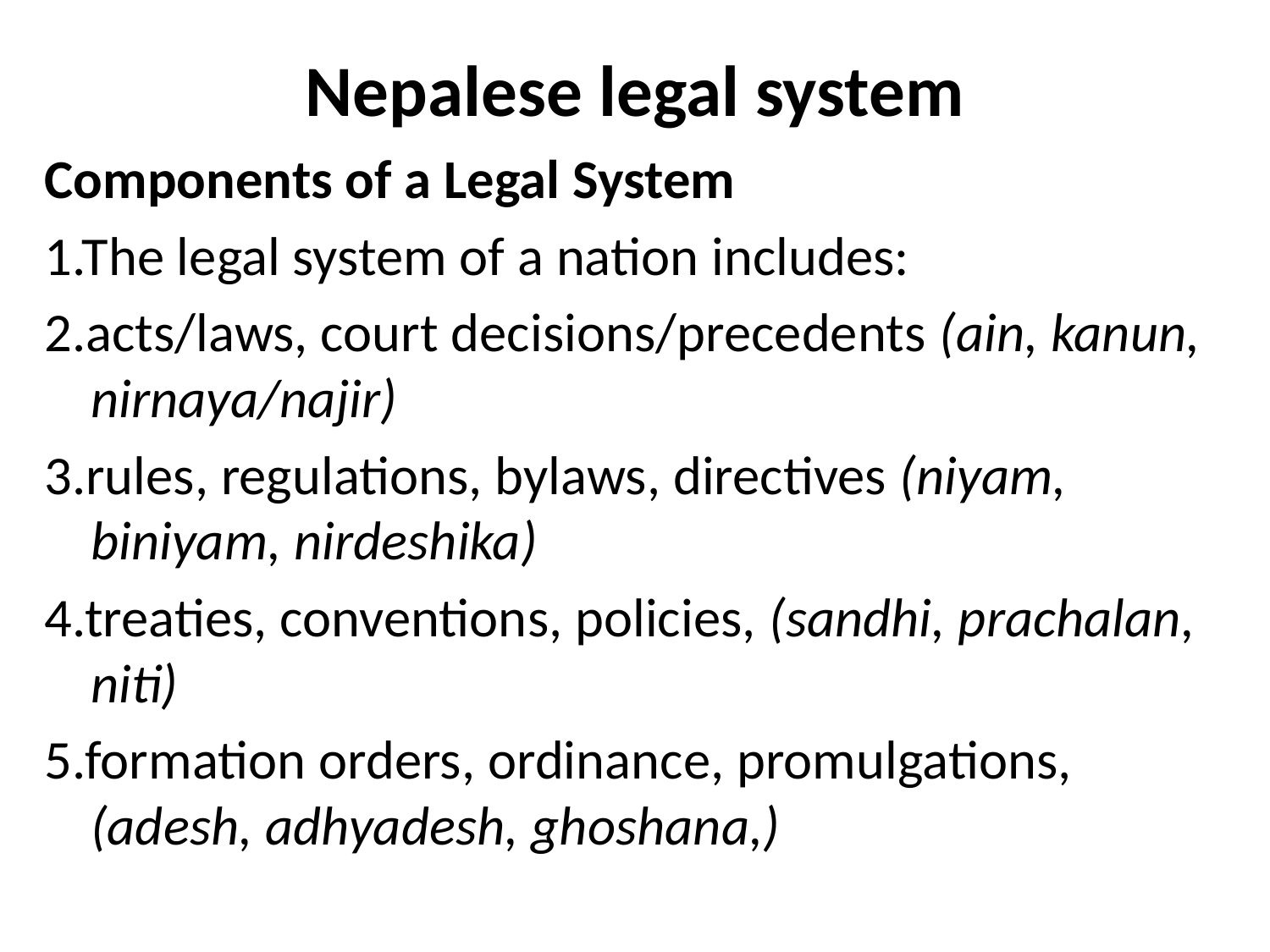

# Nepalese legal system
Components of a Legal System
1.The legal system of a nation includes:
2.acts/laws, court decisions/precedents (ain, kanun, nirnaya/najir)
3.rules, regulations, bylaws, directives (niyam, biniyam, nirdeshika)
4.treaties, conventions, policies, (sandhi, prachalan, niti)
5.formation orders, ordinance, promulgations, (adesh, adhyadesh, ghoshana,)